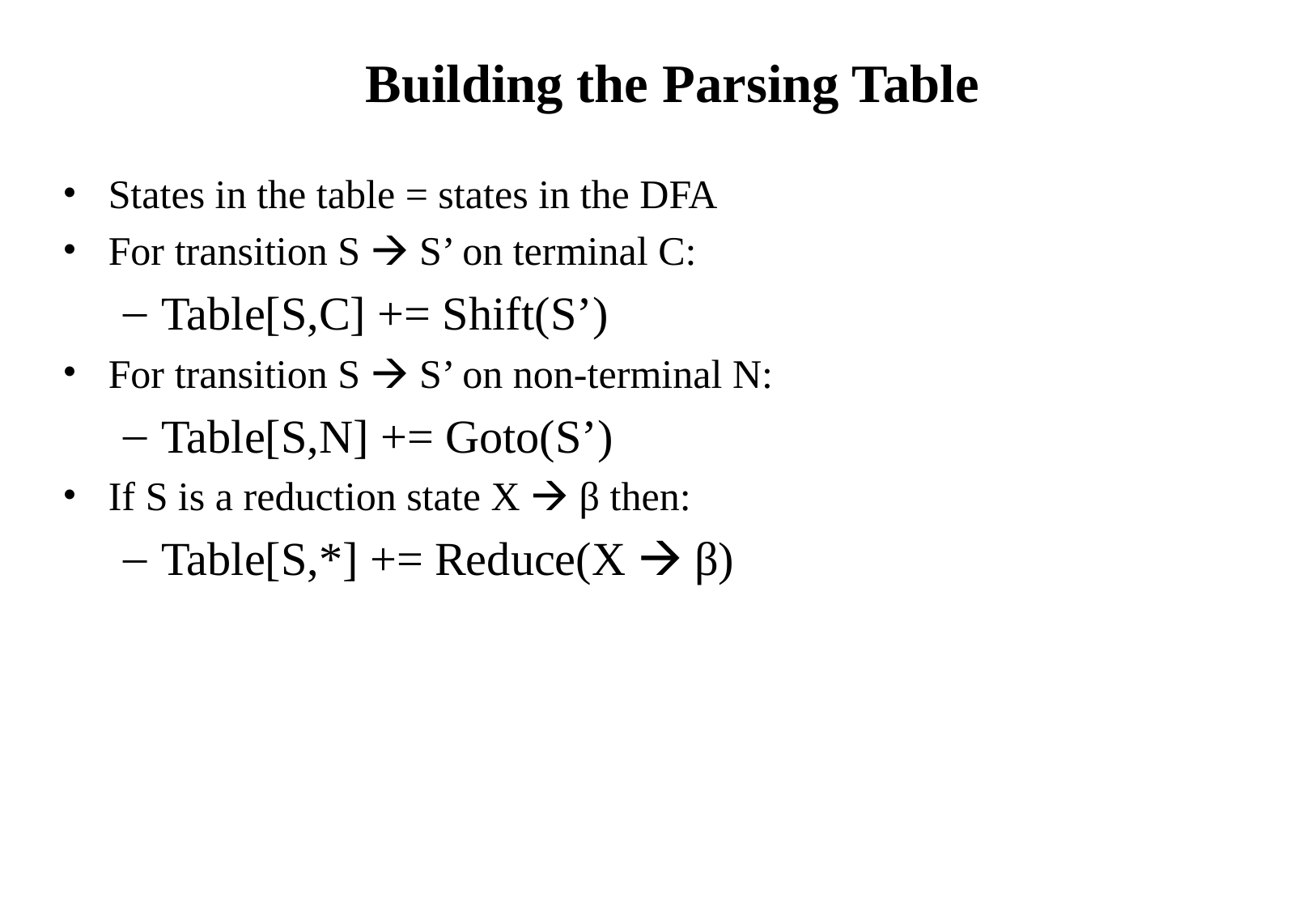

# Building the Parsing Table
States in the table = states in the DFA
For transition S 🡪 S’ on terminal C:
Table[S,C] += Shift(S’)
For transition S 🡪 S’ on non-terminal N:
Table[S,N] += Goto(S’)
If S is a reduction state X 🡪 β then:
Table[S,*] += Reduce(X 🡪 β)